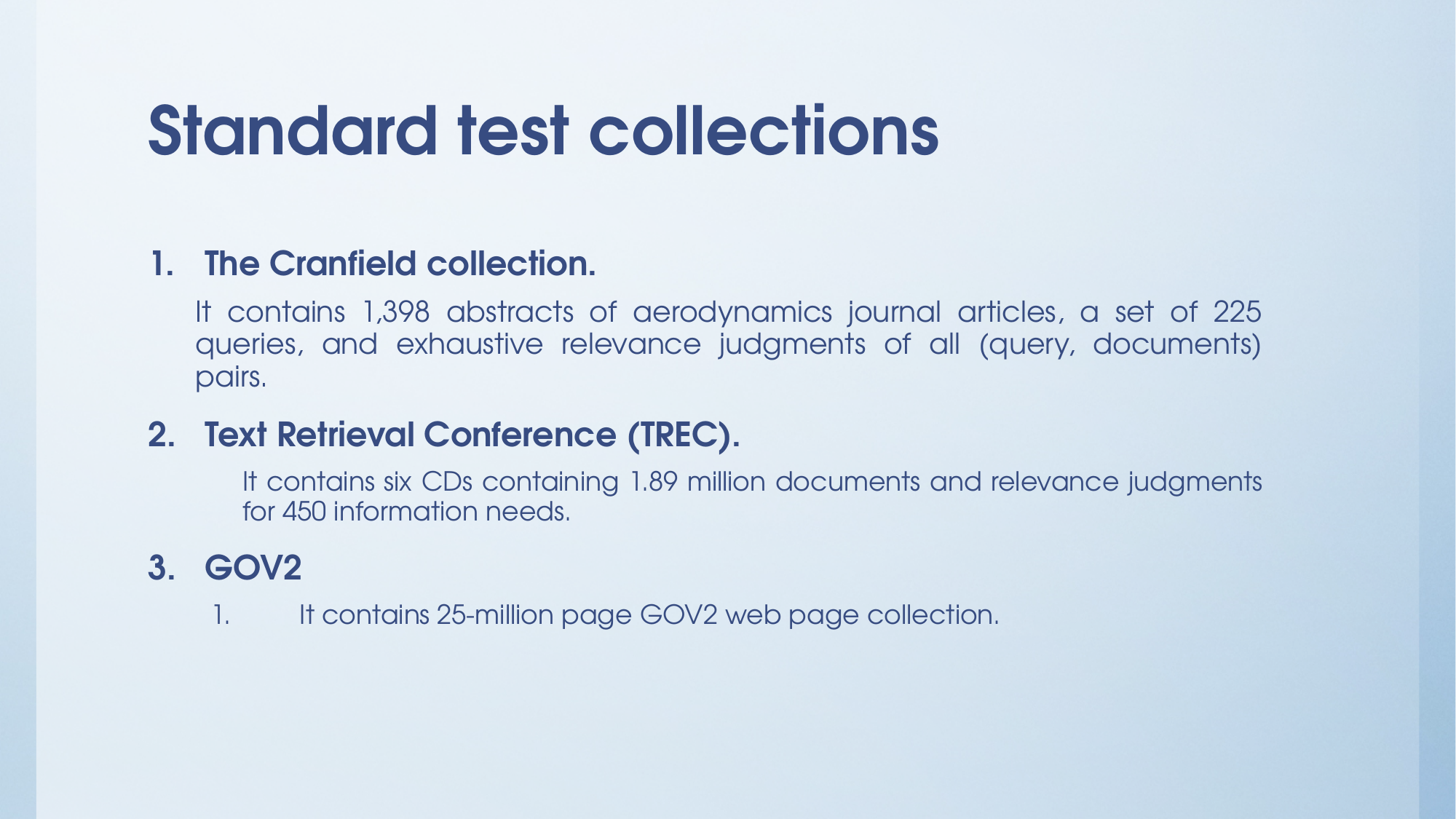

# Standard test collections
The Cranfield collection.
It contains 1,398 abstracts of aerodynamics journal articles, a set of 225 queries, and exhaustive relevance judgments of all (query, documents) pairs.
Text Retrieval Conference (TREC).
It contains six CDs containing 1.89 million documents and relevance judgments for 450 information needs.
GOV2
It contains 25-million page GOV2 web page collection.